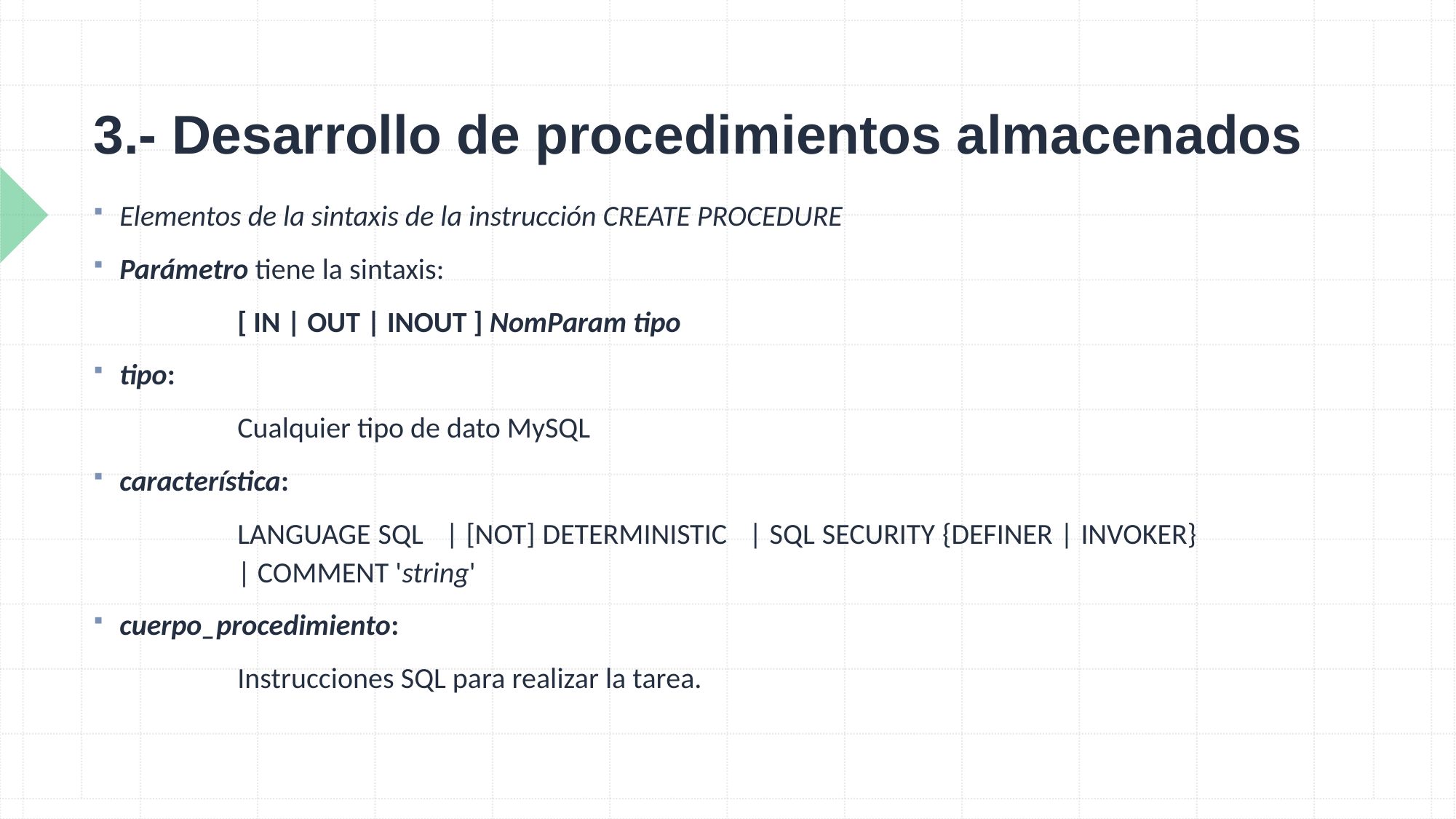

# 3.- Desarrollo de procedimientos almacenados
Elementos de la sintaxis de la instrucción CREATE PROCEDURE
Parámetro tiene la sintaxis:
[ IN | OUT | INOUT ] NomParam tipo
tipo:
Cualquier tipo de dato MySQL
característica:
LANGUAGE SQL   | [NOT] DETERMINISTIC   | SQL SECURITY {DEFINER | INVOKER}	  | COMMENT 'string'
cuerpo_procedimiento:
Instrucciones SQL para realizar la tarea.